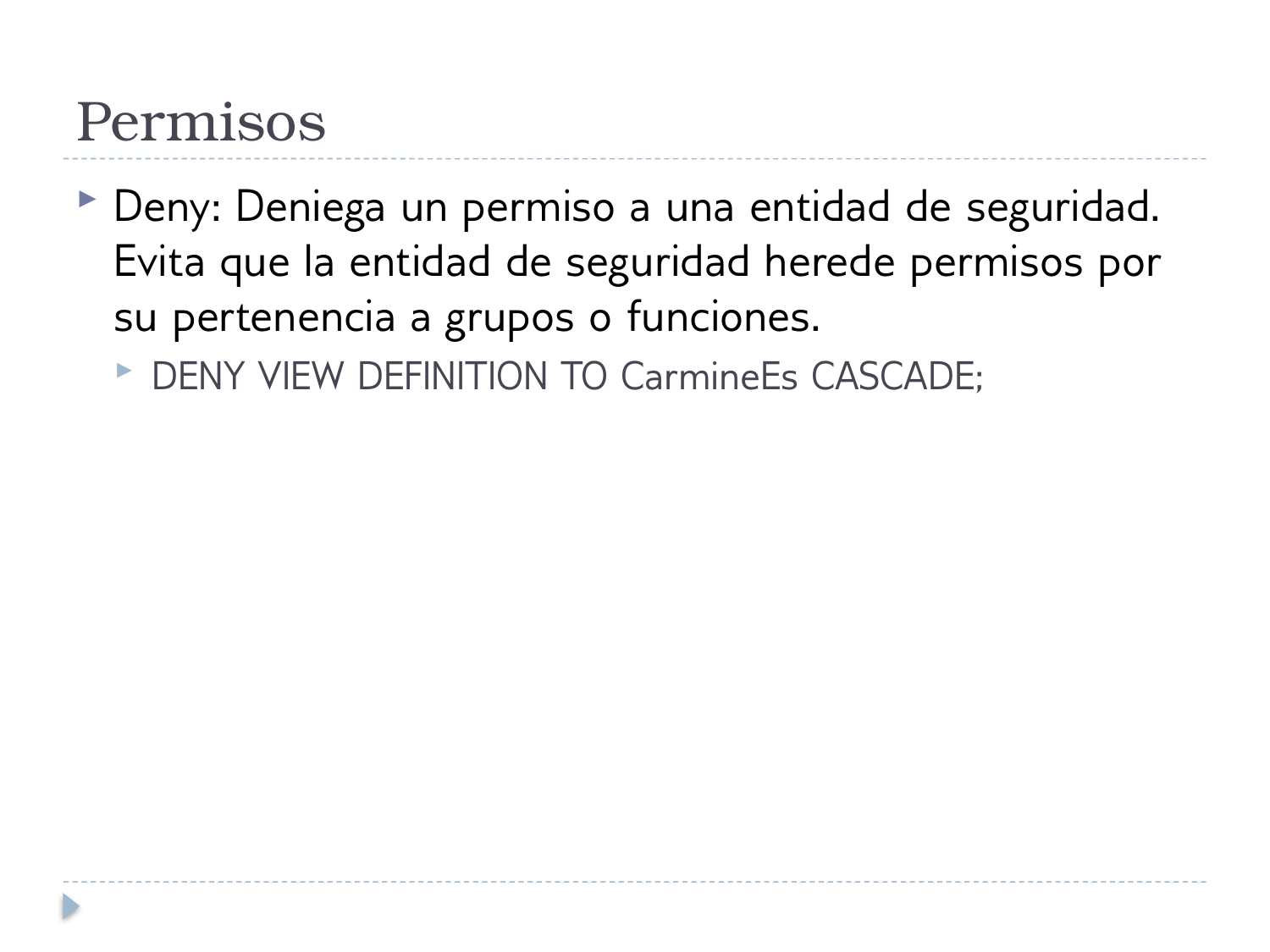

# Permisos
Deny: Deniega un permiso a una entidad de seguridad. Evita que la entidad de seguridad herede permisos por su pertenencia a grupos o funciones.
DENY VIEW DEFINITION TO CarmineEs CASCADE;